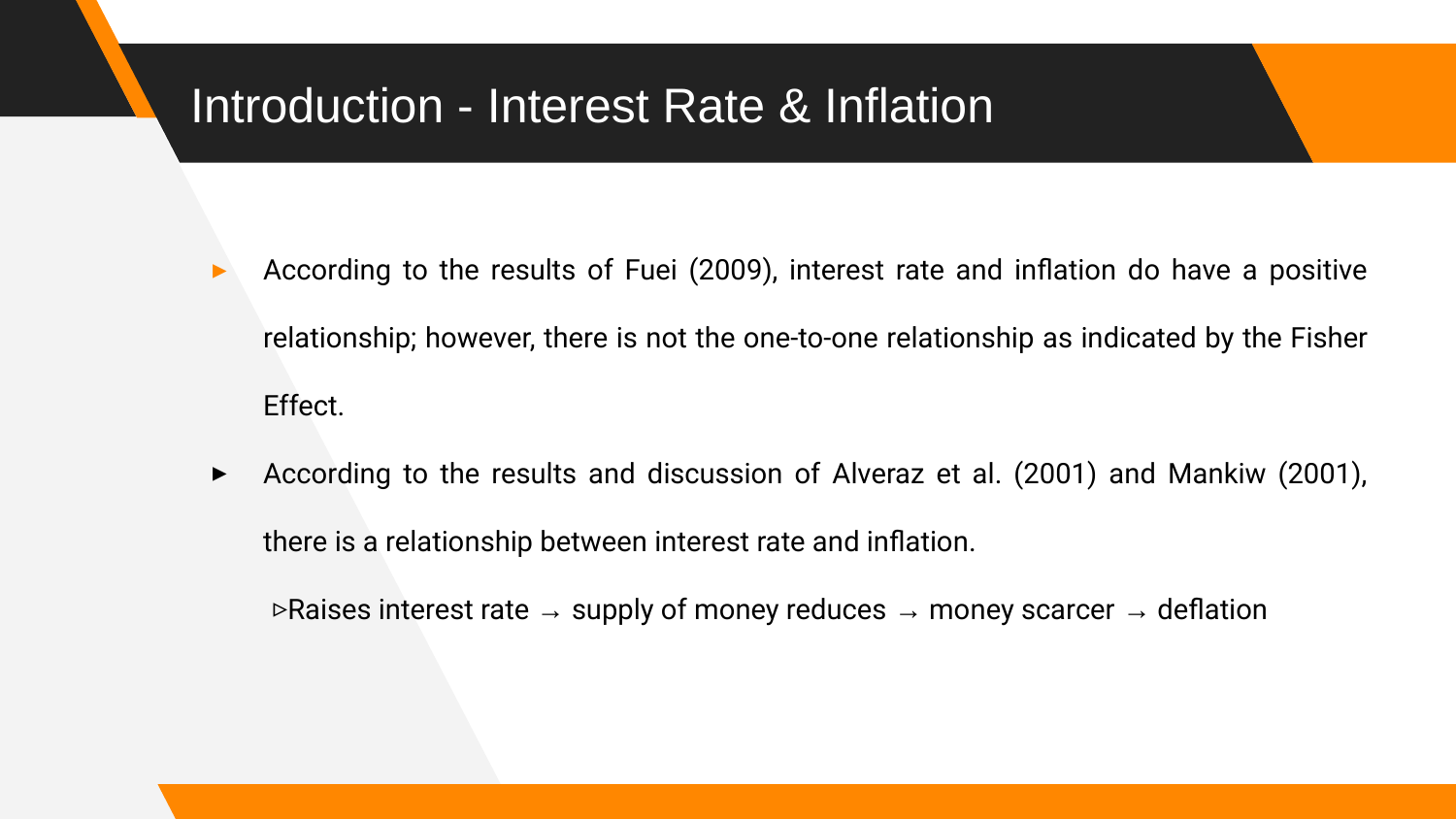

# Introduction - Interest Rate & Inflation
According to the results of Fuei (2009), interest rate and inflation do have a positive relationship; however, there is not the one-to-one relationship as indicated by the Fisher Effect.
According to the results and discussion of Alveraz et al. (2001) and Mankiw (2001), there is a relationship between interest rate and inflation.
Raises interest rate → supply of money reduces → money scarcer → deflation